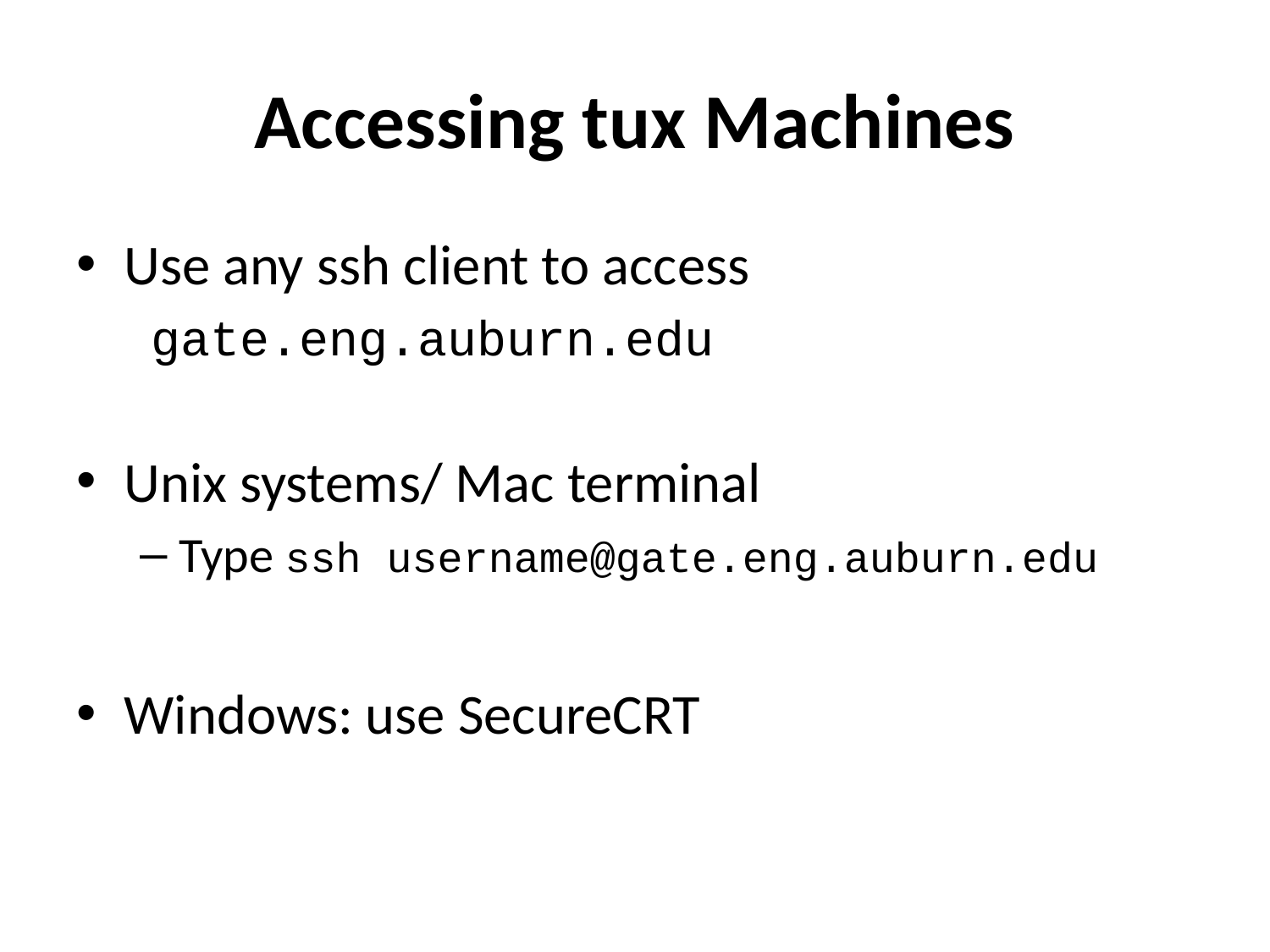

# Accessing tux Machines
Use any ssh client to access
 gate.eng.auburn.edu

Unix systems/ Mac terminal
Type ssh username@gate.eng.auburn.edu

Windows: use SecureCRT